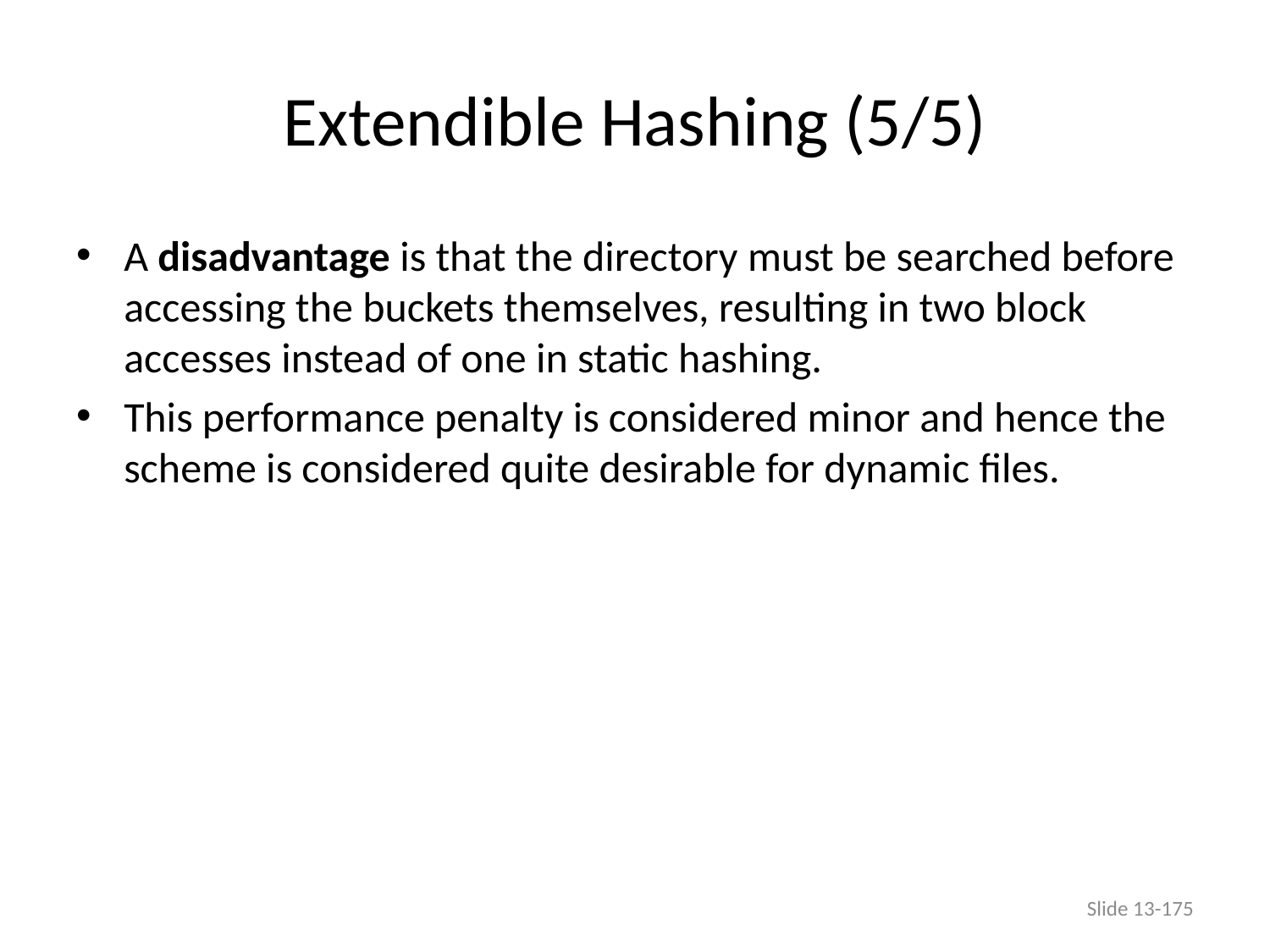

# Extendible Hashing (5/5)
A disadvantage is that the directory must be searched before accessing the buckets themselves, resulting in two block accesses instead of one in static hashing.
This performance penalty is considered minor and hence the scheme is considered quite desirable for dynamic files.
Slide 13-175